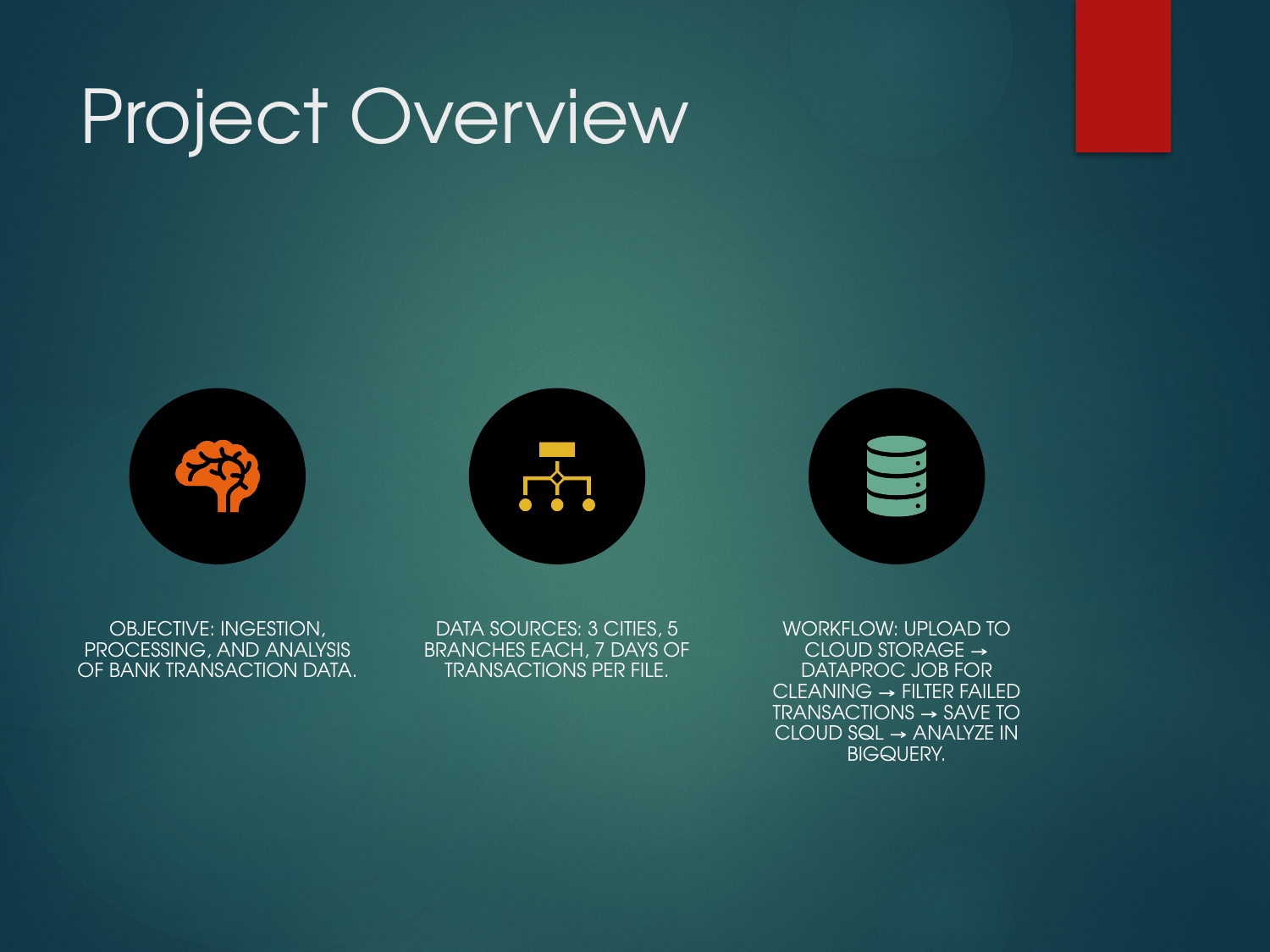

# Project Overview
Objective: ingestion, processing, and analysis of bank transaction data.
Data Sources: 3 cities, 5 branches each, 7 days of transactions per file.
Workflow: Upload to Cloud Storage → Dataproc job for cleaning → Filter failed transactions → Save to Cloud SQL → Analyze in BigQuery.